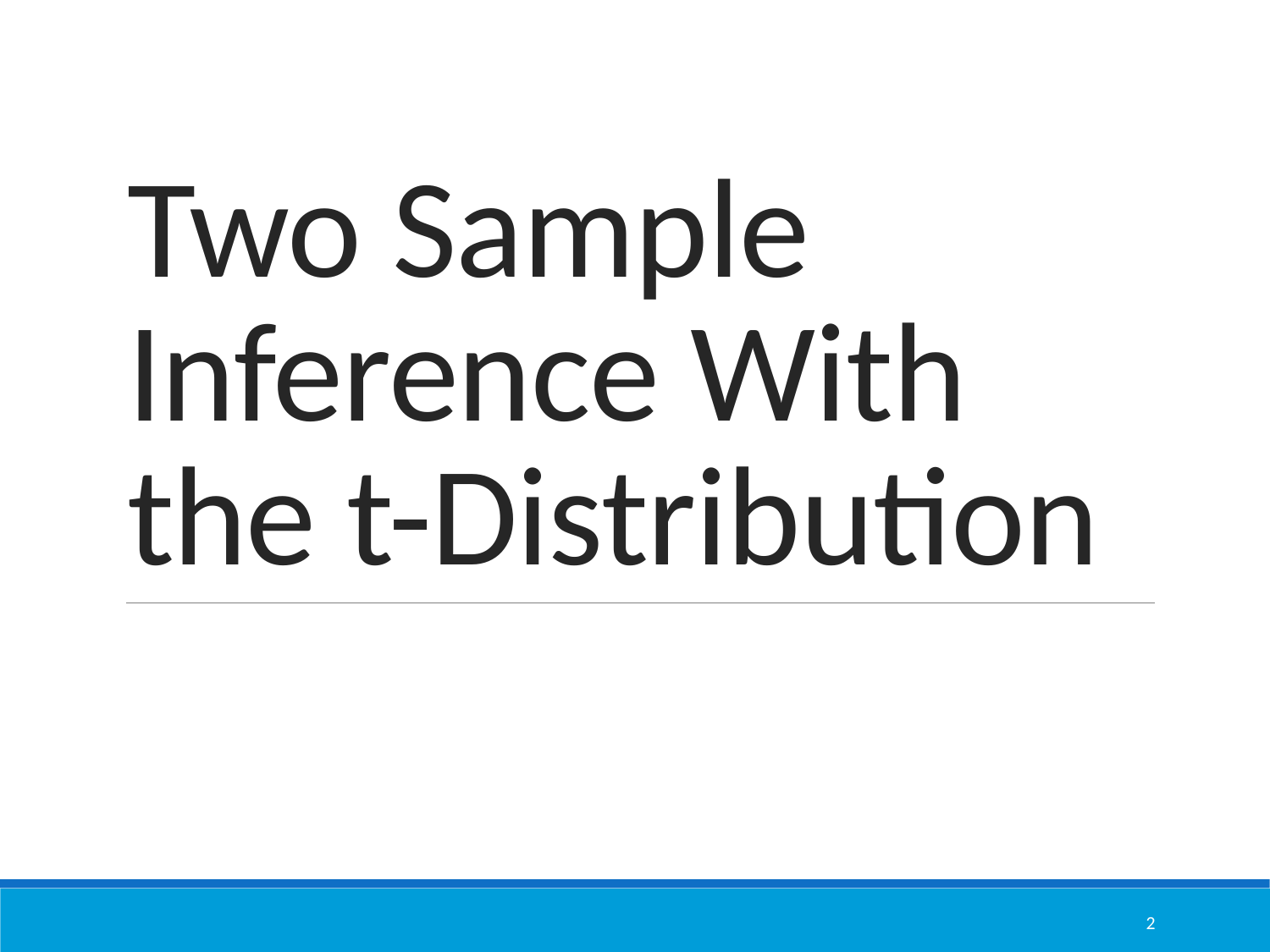

# Two Sample Inference With the t-Distribution
2